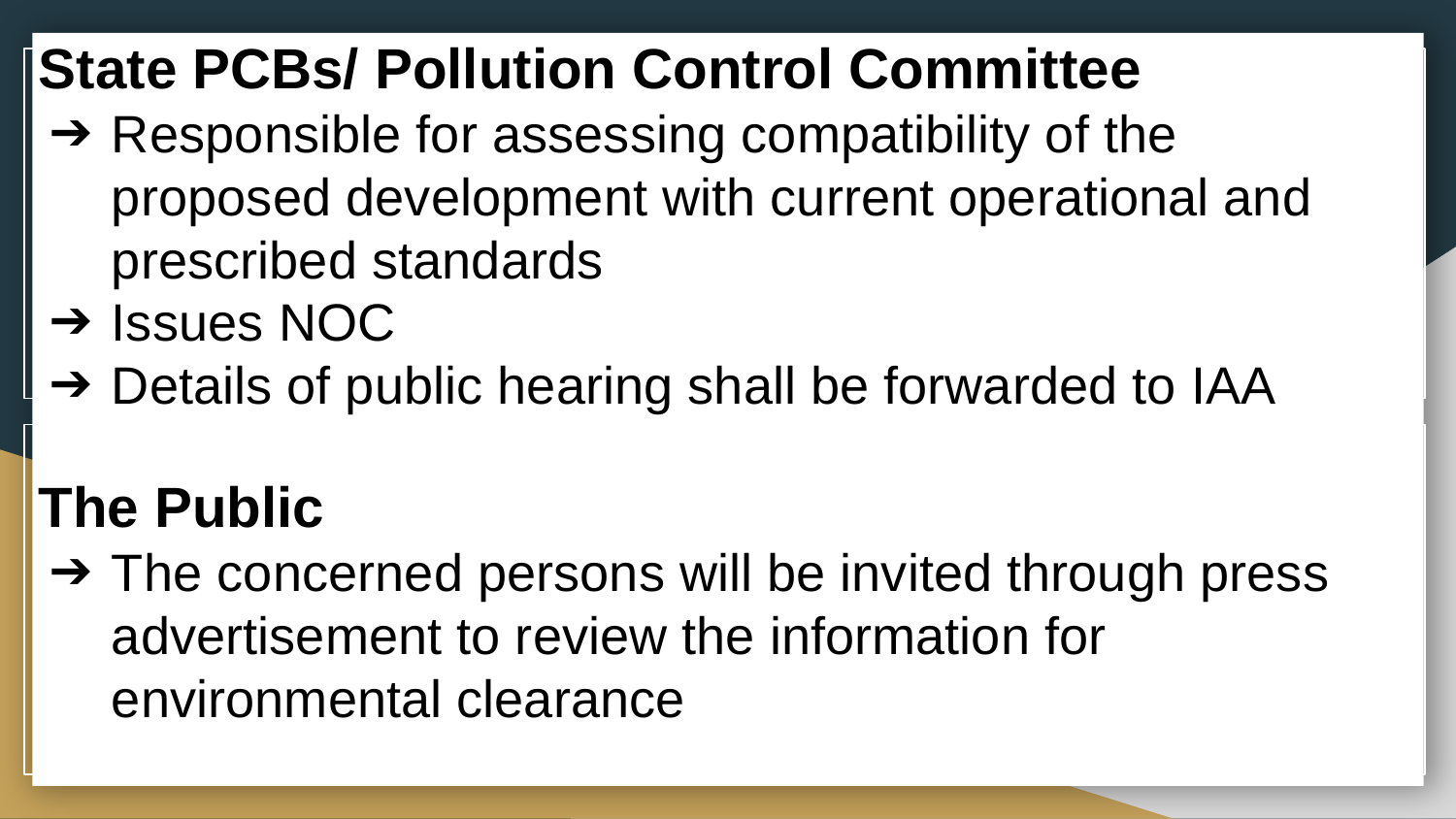

State PCBs/ Pollution Control Committee
Responsible for assessing compatibility of the proposed development with current operational and prescribed standards
Issues NOC
Details of public hearing shall be forwarded to IAA
The Public
The concerned persons will be invited through press advertisement to review the information for environmental clearance